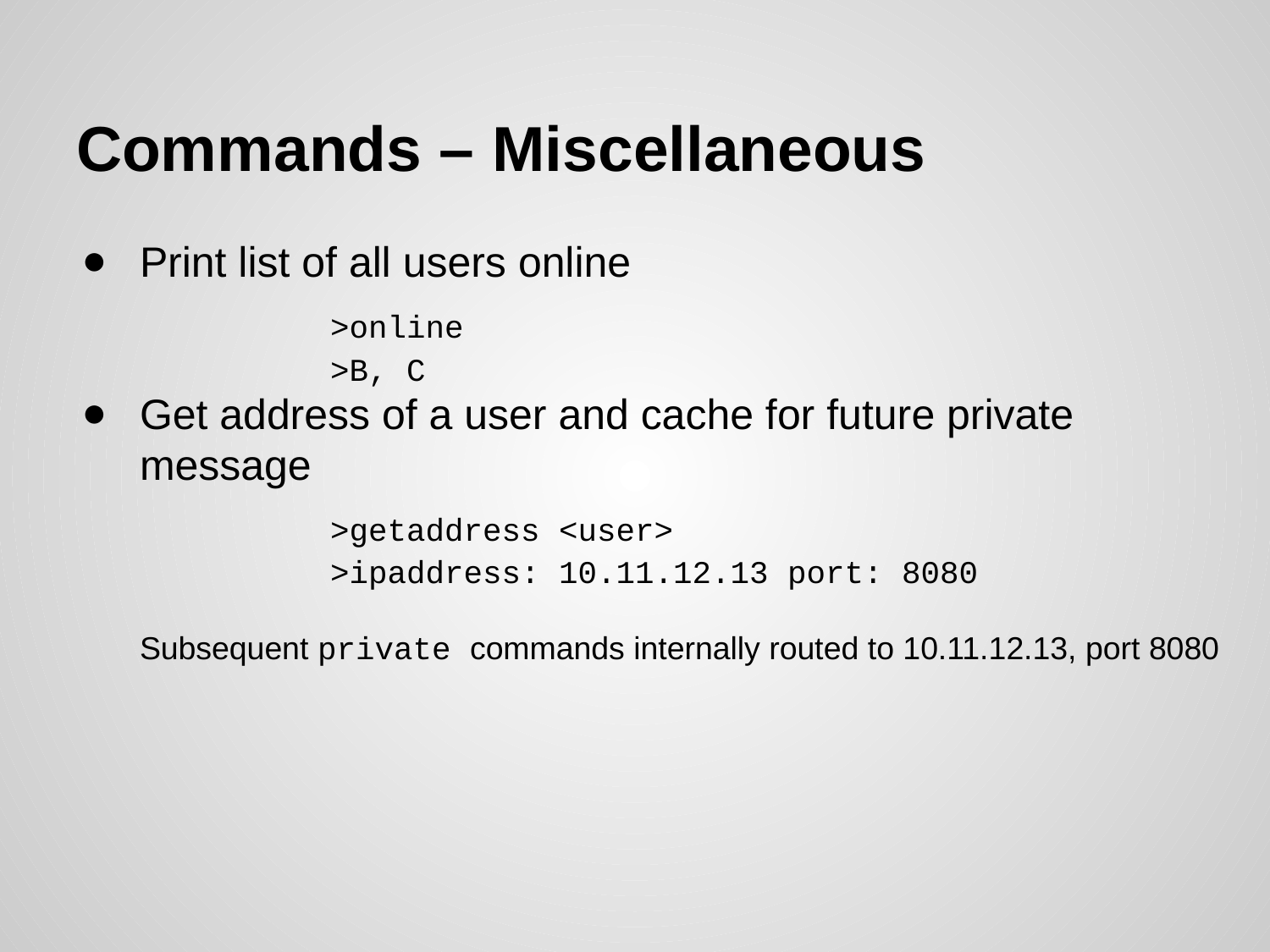

# Commands – Miscellaneous
Print list of all users online
		>online
		>B, C
Get address of a user and cache for future private message
		>getaddress <user>
		>ipaddress: 10.11.12.13 port: 8080

Subsequent private commands internally routed to 10.11.12.13, port 8080